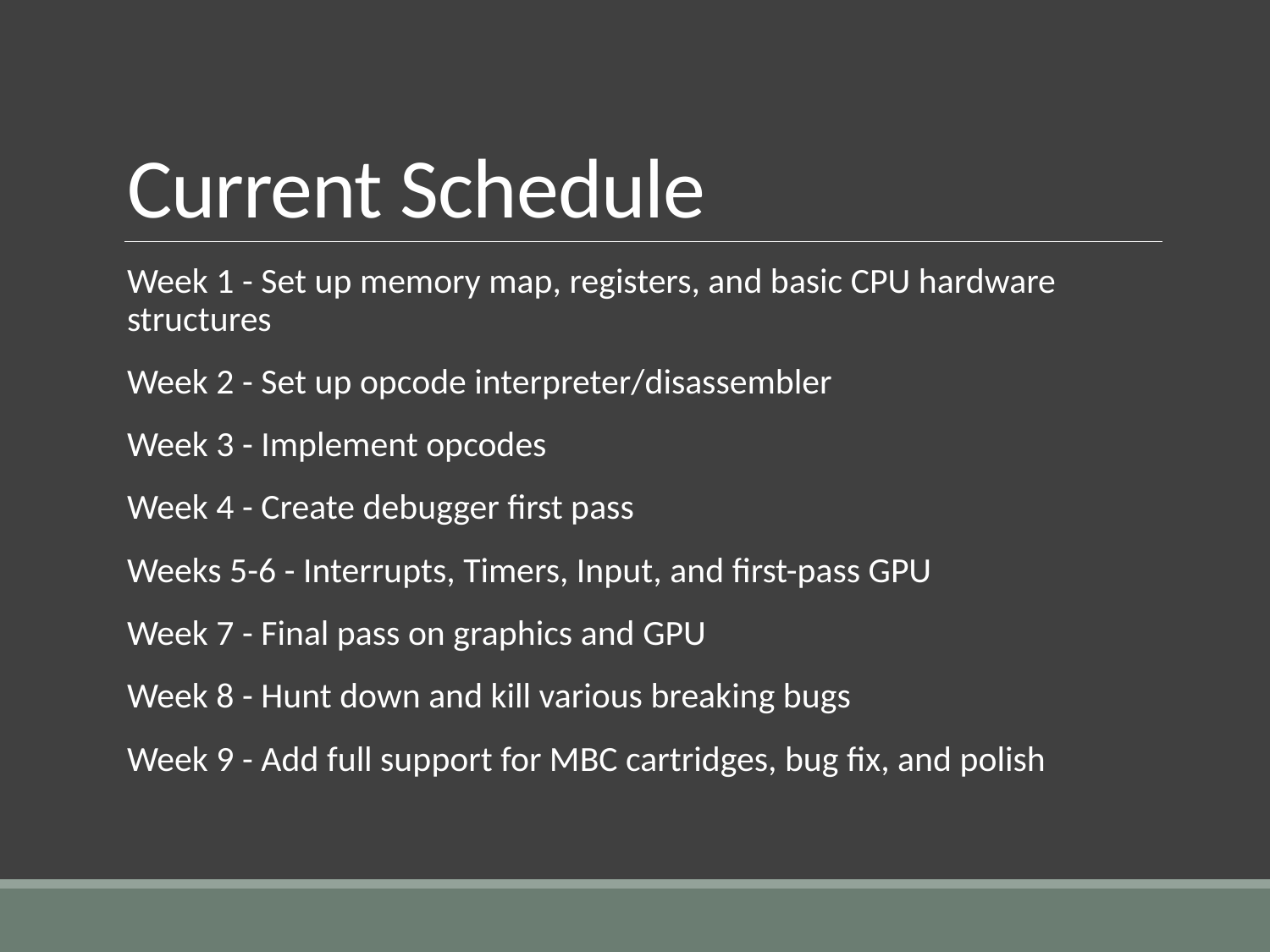

# Current Schedule
Week 1 - Set up memory map, registers, and basic CPU hardware structures
Week 2 - Set up opcode interpreter/disassembler
Week 3 - Implement opcodes
Week 4 - Create debugger first pass
Weeks 5-6 - Interrupts, Timers, Input, and first-pass GPU
Week 7 - Final pass on graphics and GPU
Week 8 - Hunt down and kill various breaking bugs
Week 9 - Add full support for MBC cartridges, bug fix, and polish